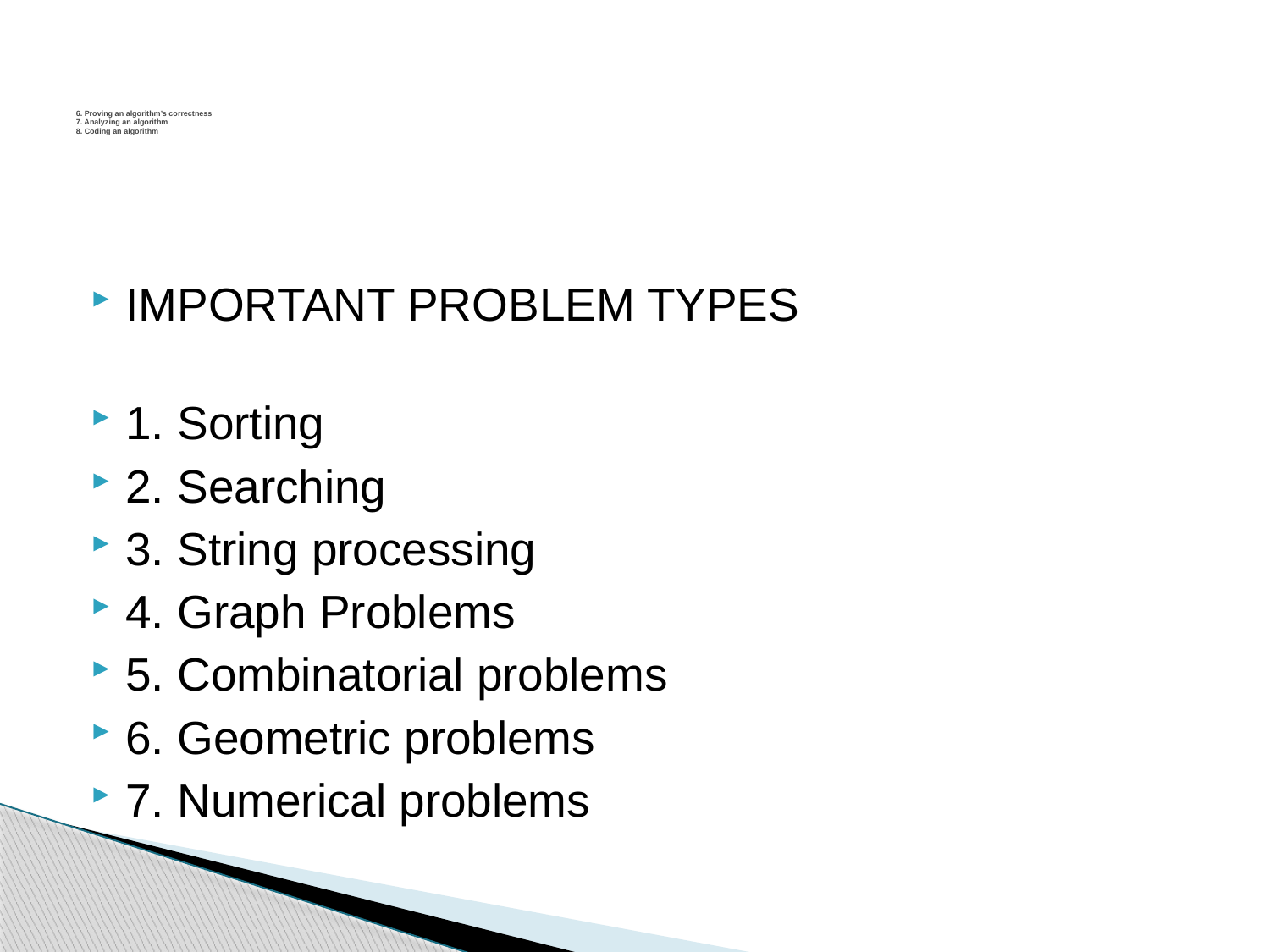

# 6. Proving an algorithm’s correctness 7. Analyzing an algorithm 8. Coding an algorithm

IMPORTANT PROBLEM TYPES
1. Sorting
2. Searching
3. String processing
4. Graph Problems
5. Combinatorial problems
6. Geometric problems
7. Numerical problems